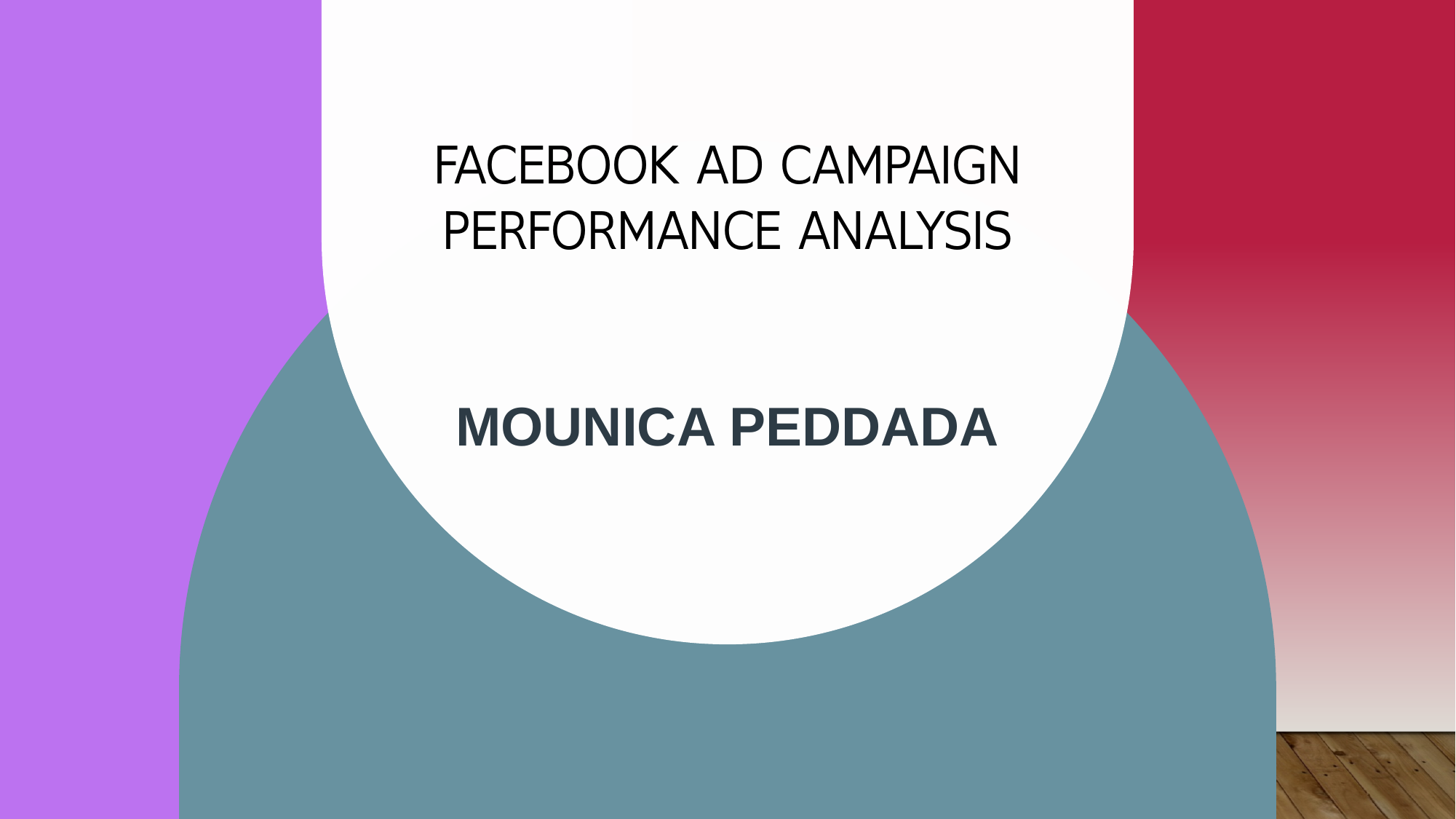

# Facebook Ad Campaign Performance Analysis Mounica Peddada